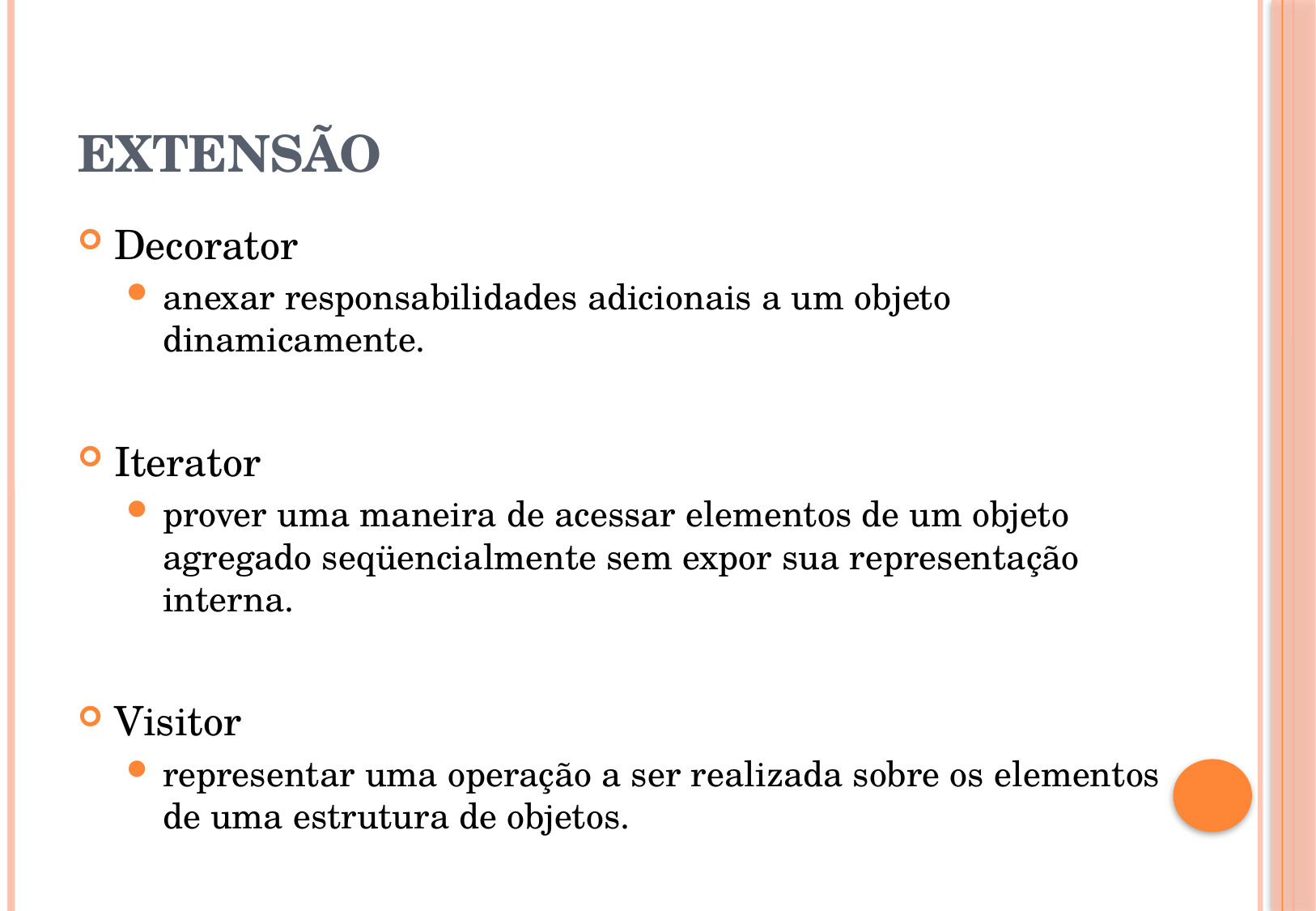

# Extensão
Decorator
anexar responsabilidades adicionais a um objeto dinamicamente.

Iterator
prover uma maneira de acessar elementos de um objeto agregado seqüencialmente sem expor sua representação interna.

Visitor
representar uma operação a ser realizada sobre os elementos de uma estrutura de objetos.